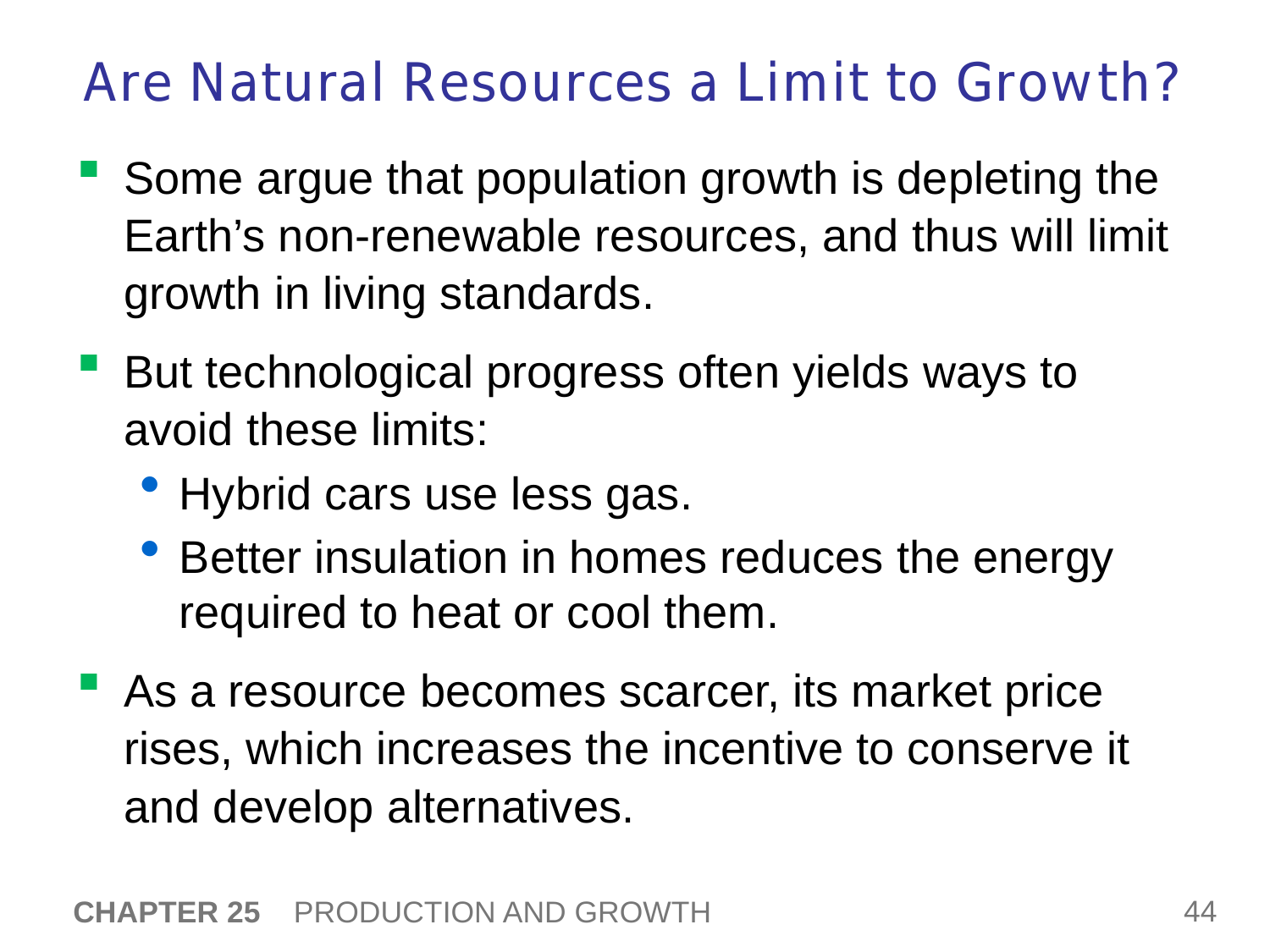

# Are Natural Resources a Limit to Growth?
Some argue that population growth is depleting the Earth’s non-renewable resources, and thus will limit growth in living standards.
But technological progress often yields ways to avoid these limits:
Hybrid cars use less gas.
Better insulation in homes reduces the energy required to heat or cool them.
As a resource becomes scarcer, its market price rises, which increases the incentive to conserve it and develop alternatives.
CHAPTER 25    PRODUCTION AND GROWTH